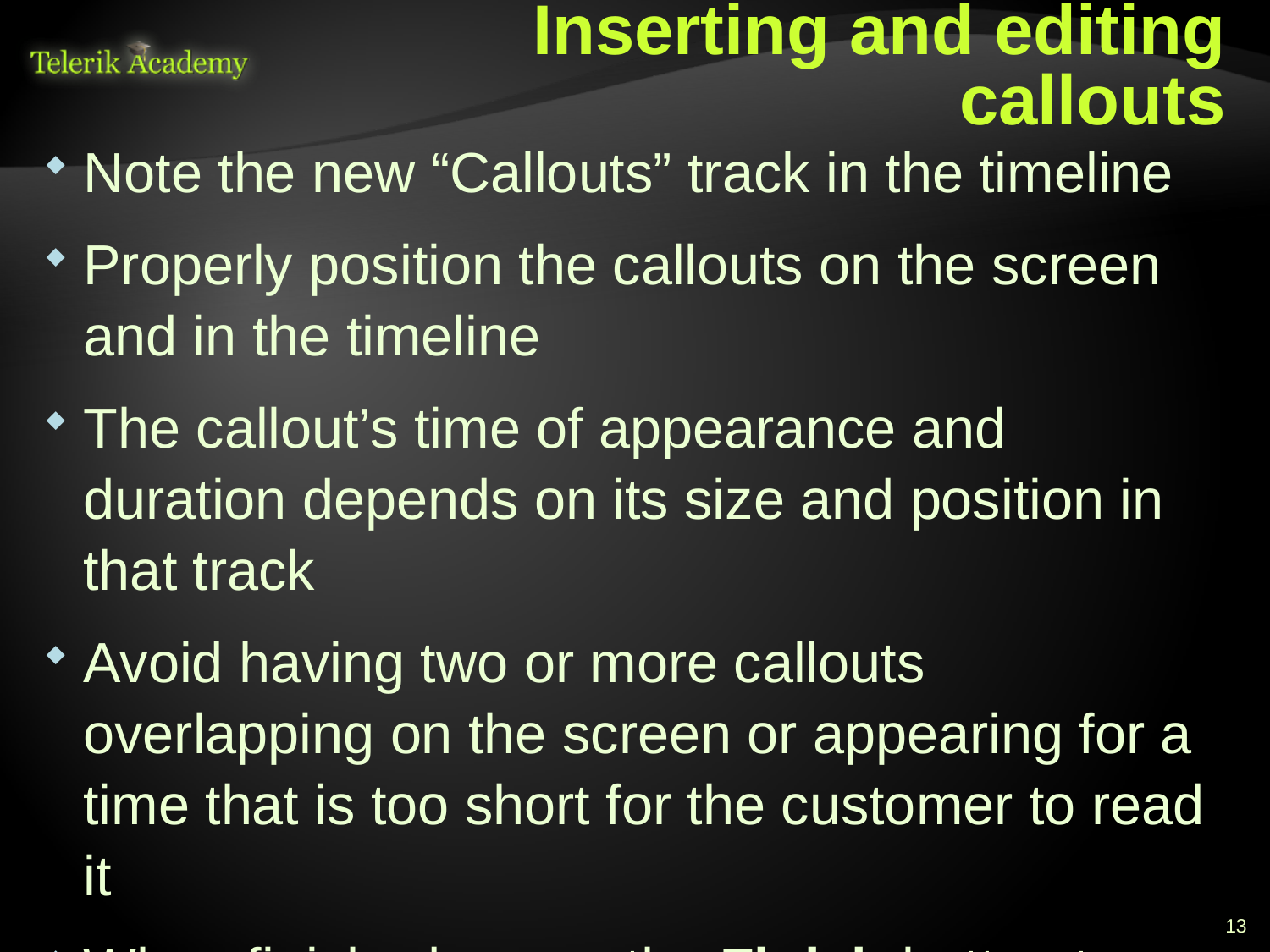

# Inserting and editing callouts
Note the new “Callouts” track in the timeline
Properly position the callouts on the screen and in the timeline
The callout’s time of appearance and duration depends on its size and position in that track
Avoid having two or more callouts overlapping on the screen or appearing for a time that is too short for the customer to read it
When finished, press the Finish button to return to the main screen

13